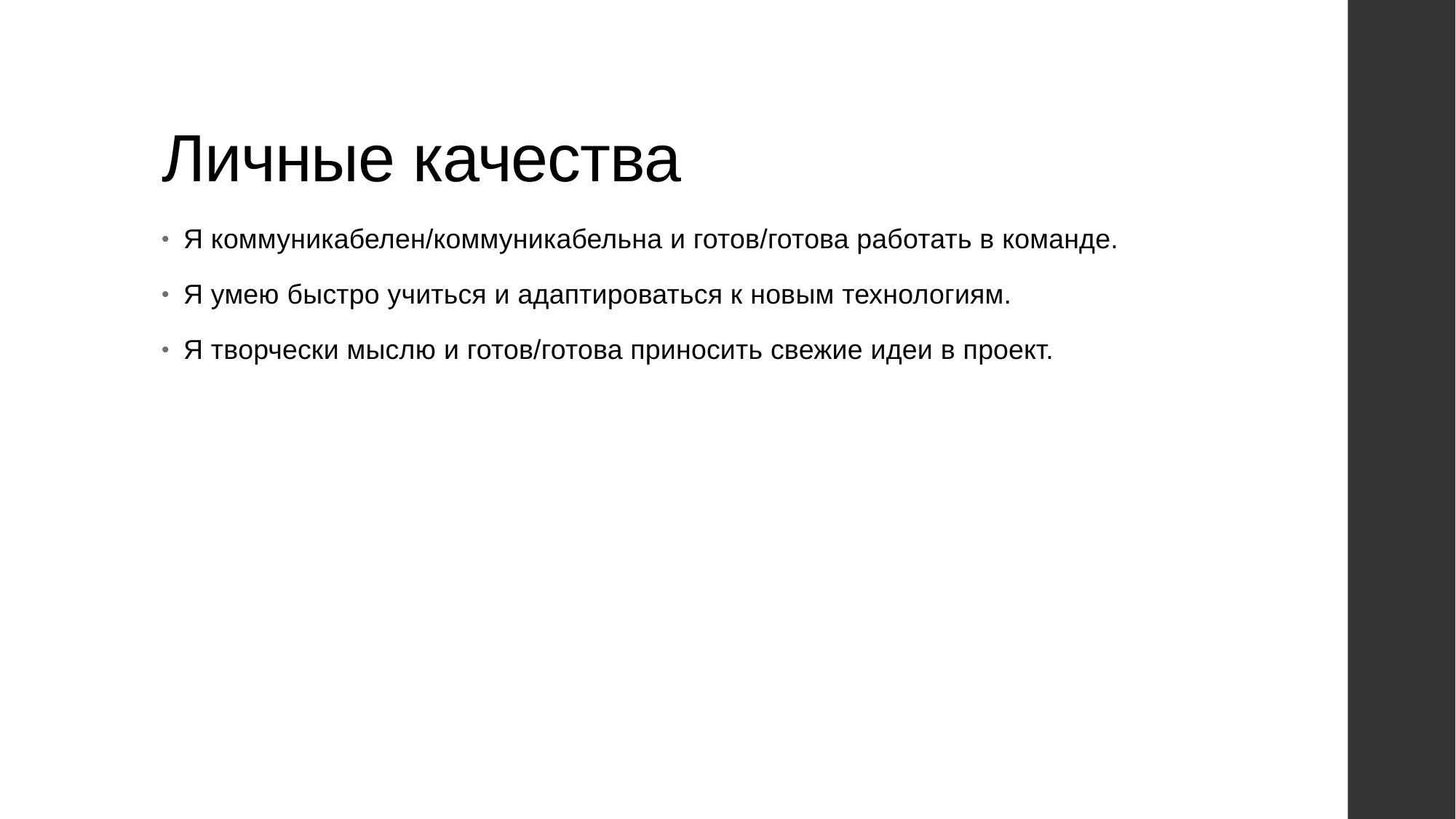

# Личные качества
Я коммуникабелен/коммуникабельна и готов/готова работать в команде.
Я умею быстро учиться и адаптироваться к новым технологиям.
Я творчески мыслю и готов/готова приносить свежие идеи в проект.